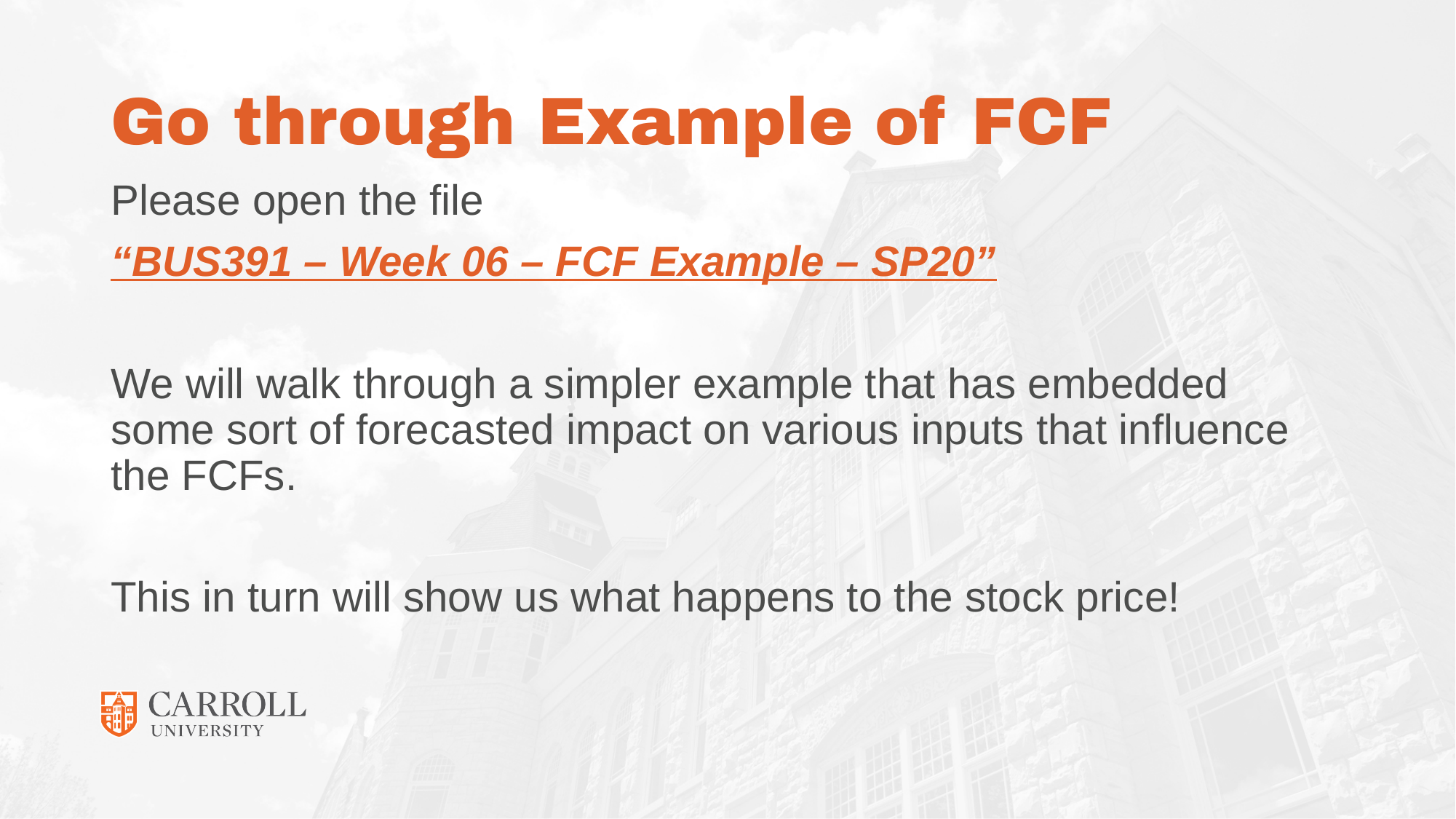

# Go through Example of FCF
Please open the file
“BUS391 – Week 06 – FCF Example – SP20”

We will walk through a simpler example that has embedded some sort of forecasted impact on various inputs that influence the FCFs.

This in turn will show us what happens to the stock price!